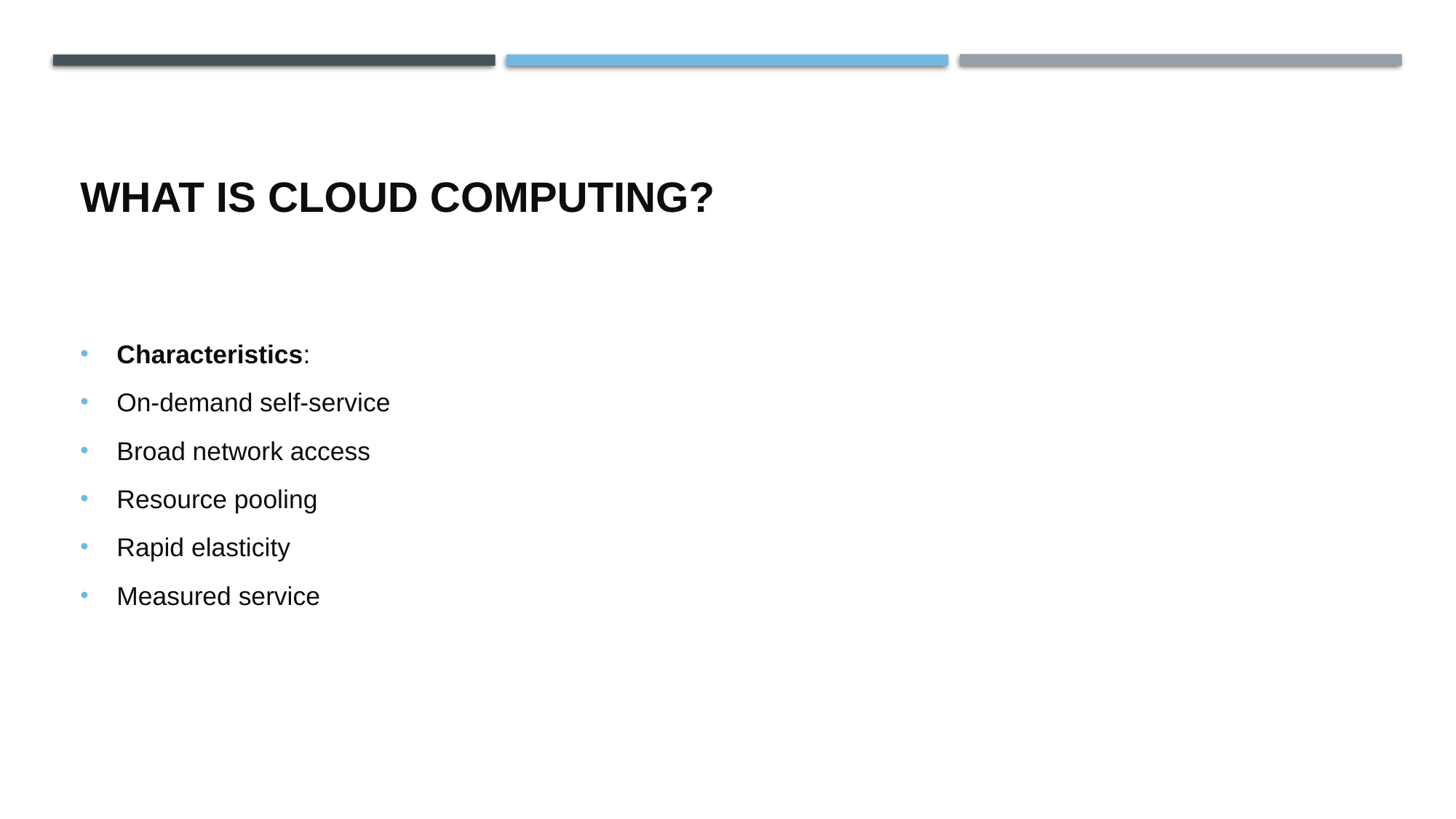

# What is Cloud Computing?
Characteristics:
On-demand self-service
Broad network access
Resource pooling
Rapid elasticity
Measured service